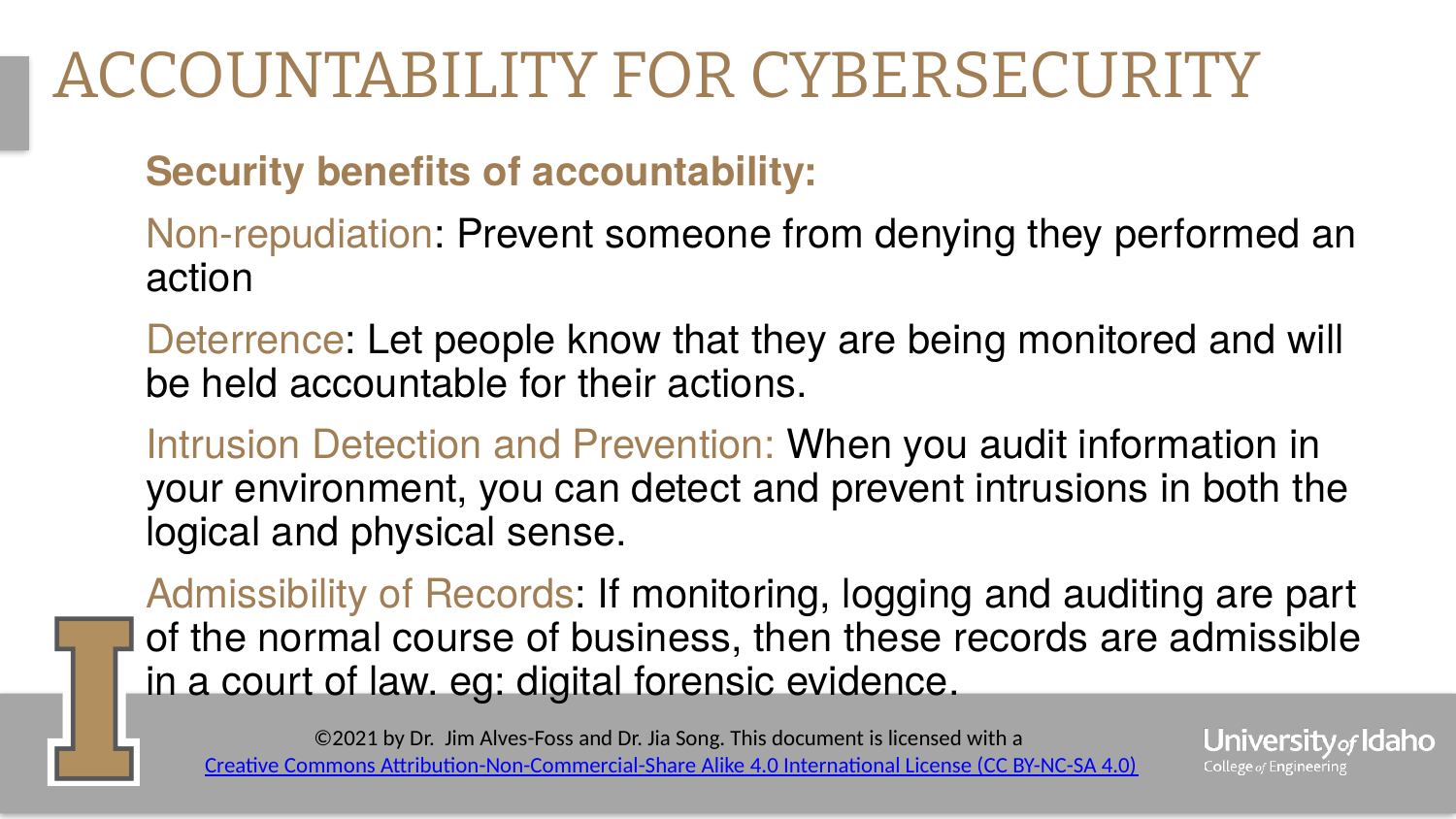

# Accountability for cybersecurity
Security benefits of accountability:
Non-repudiation: Prevent someone from denying they performed an action
Deterrence: Let people know that they are being monitored and will be held accountable for their actions.
Intrusion Detection and Prevention: When you audit information in your environment, you can detect and prevent intrusions in both the logical and physical sense.
Admissibility of Records: If monitoring, logging and auditing are part of the normal course of business, then these records are admissible in a court of law. eg: digital forensic evidence.